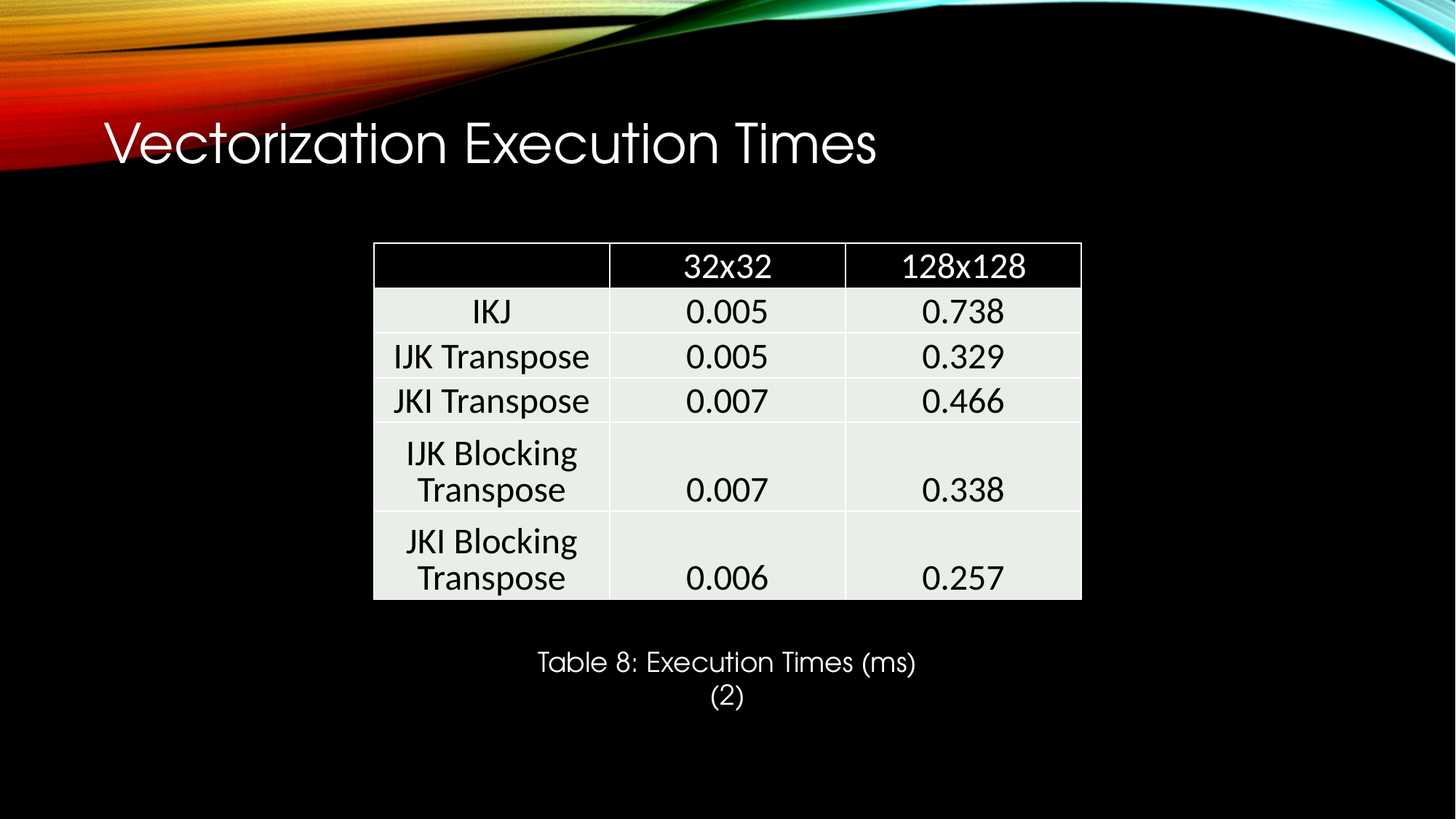

Vectorization Execution Times
|  | 32x32 | 128x128 |
| --- | --- | --- |
| IKJ | 0.005 | 0.738 |
| IJK Transpose | 0.005 | 0.329 |
| JKI Transpose | 0.007 | 0.466 |
| IJK Blocking Transpose | 0.007 | 0.338 |
| JKI Blocking Transpose | 0.006 | 0.257 |
Table 8: Execution Times (ms) (2)